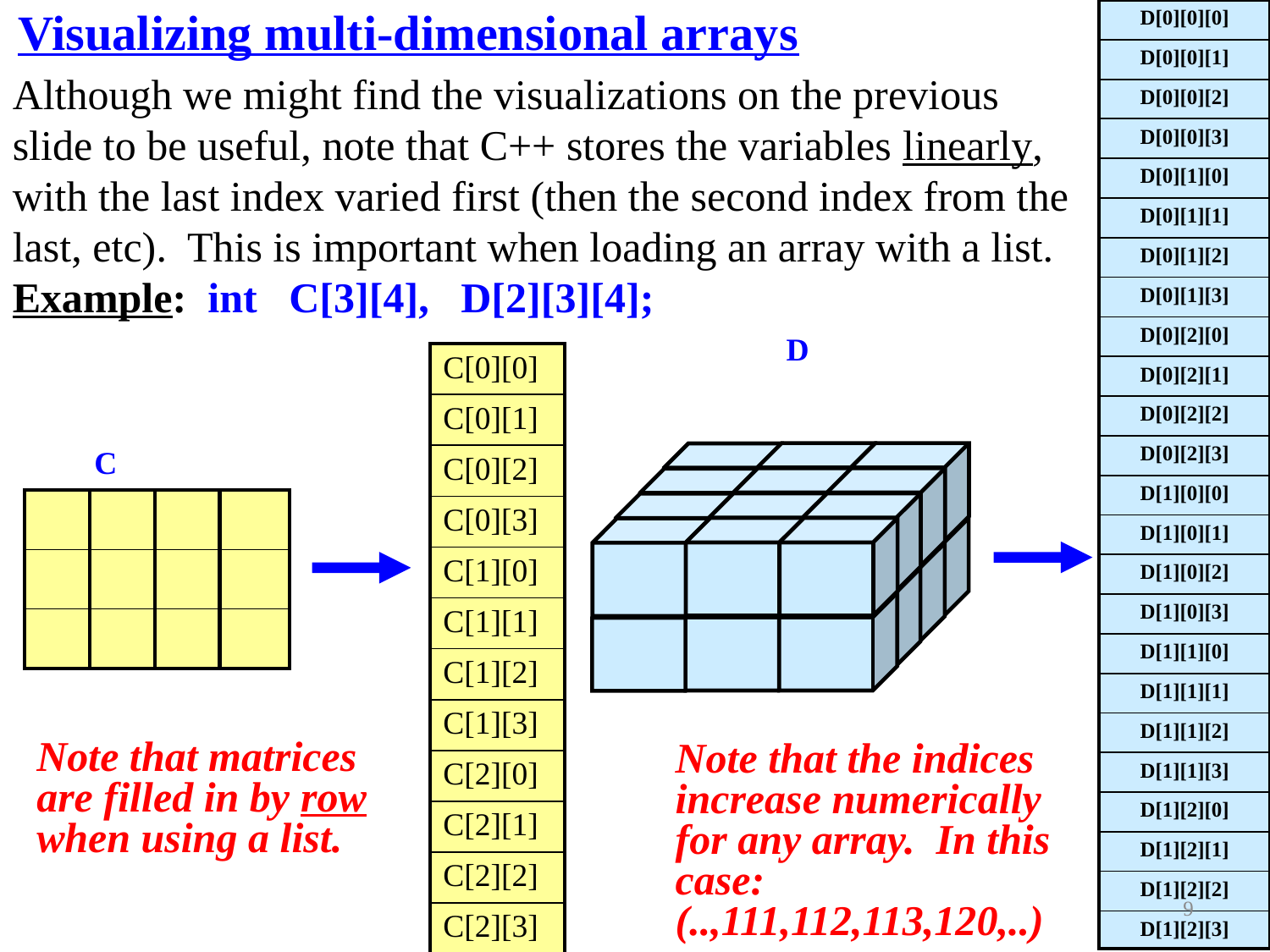

Visualizing multi-dimensional arrays
| D[0][0][0] |
| --- |
| D[0][0][1] |
| D[0][0][2] |
| D[0][0][3] |
| D[0][1][0] |
| D[0][1][1] |
| D[0][1][2] |
| D[0][1][3] |
| D[0][2][0] |
| D[0][2][1] |
| D[0][2][2] |
| D[0][2][3] |
| D[1][0][0] |
| D[1][0][1] |
| D[1][0][2] |
| D[1][0][3] |
| D[1][1][0] |
| D[1][1][1] |
| D[1][1][2] |
| D[1][1][3] |
| D[1][2][0] |
| D[1][2][1] |
| D[1][2][2] |
| D[1][2][3] |
Although we might find the visualizations on the previous slide to be useful, note that C++ stores the variables linearly, with the last index varied first (then the second index from the last, etc).  This is important when loading an array with a list.
Example:  int   C[3][4],   D[2][3][4];
D

| C[0][0] |
| --- |
| C[0][1] |
| C[0][2] |
| C[0][3] |
| C[1][0] |
| C[1][1] |
| C[1][2] |
| C[1][3] |
| C[2][0] |
| C[2][1] |
| C[2][2] |
| C[2][3] |
C
|  |  |  |  |
| --- | --- | --- | --- |
|  |  |  |  |
|  |  |  |  |

Note that matrices are filled in by row when using a list.
Note that the indices increase numerically for any array.  In this case: (..,111,112,113,120,..)
9